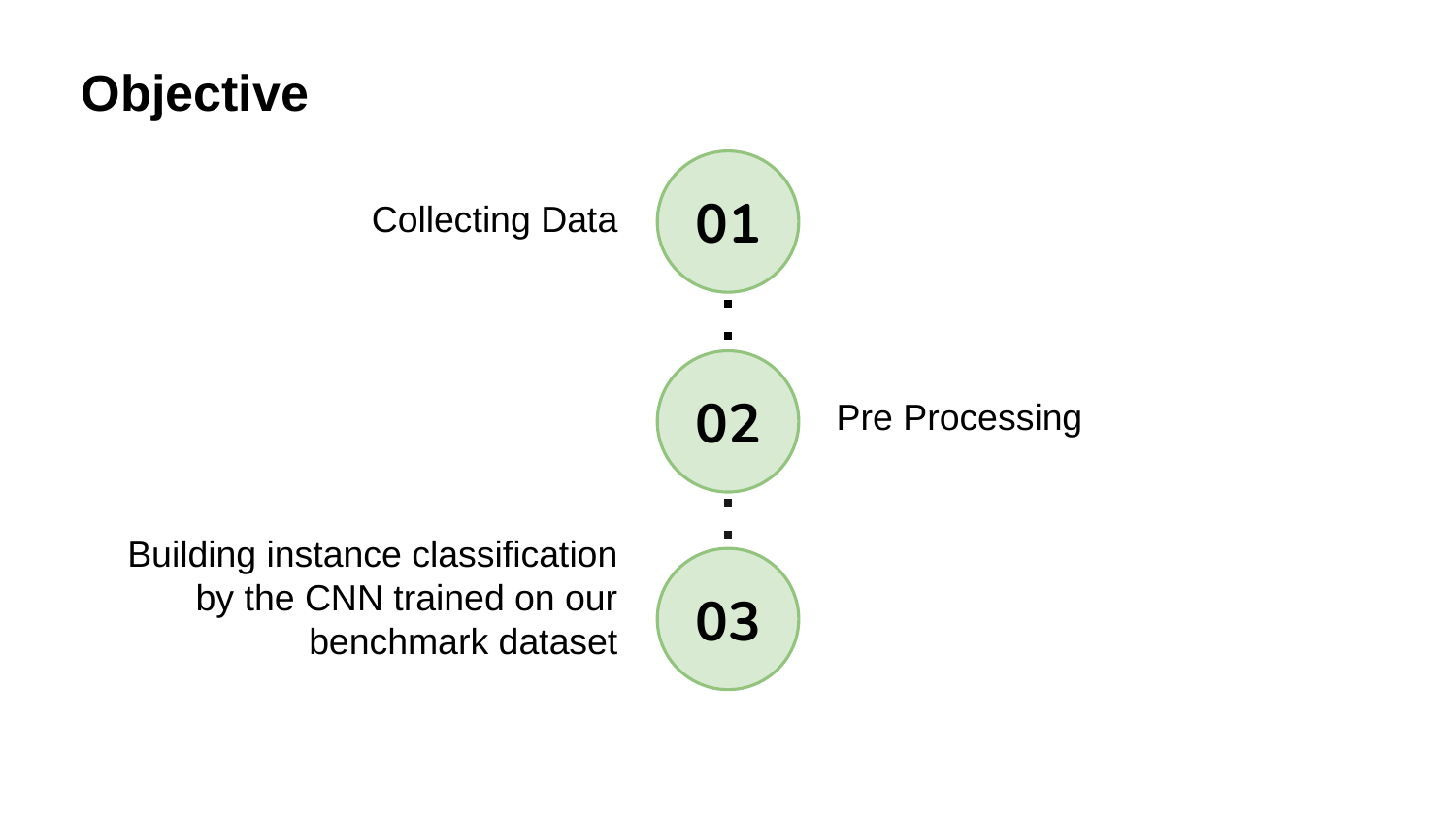

Objective

01
Collecting Data
02
Pre Processing
Building instance classification by the CNN trained on our benchmark dataset
03